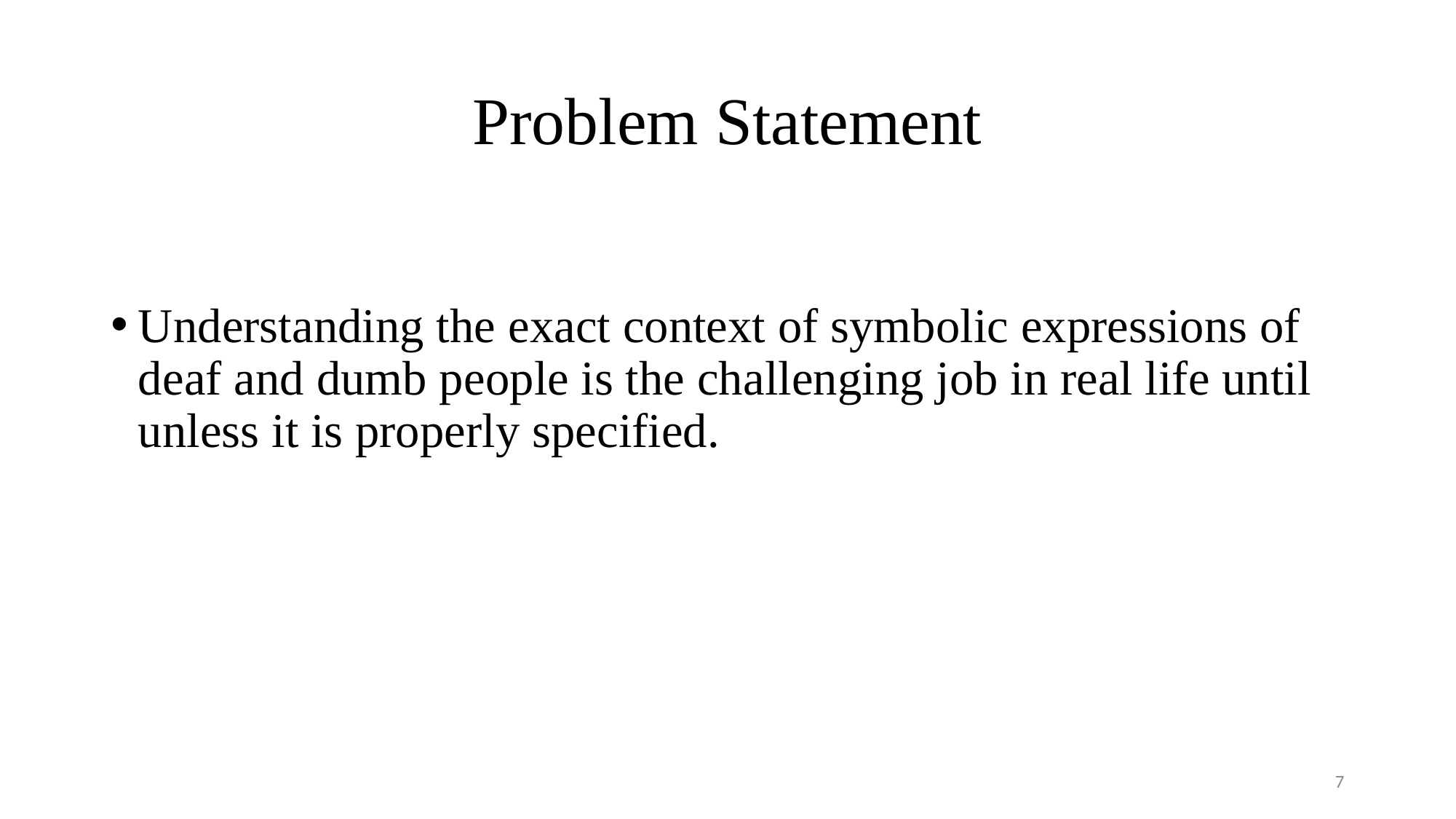

# Problem Statement
Understanding the exact context of symbolic expressions of deaf and dumb people is the challenging job in real life until unless it is properly specified.

7